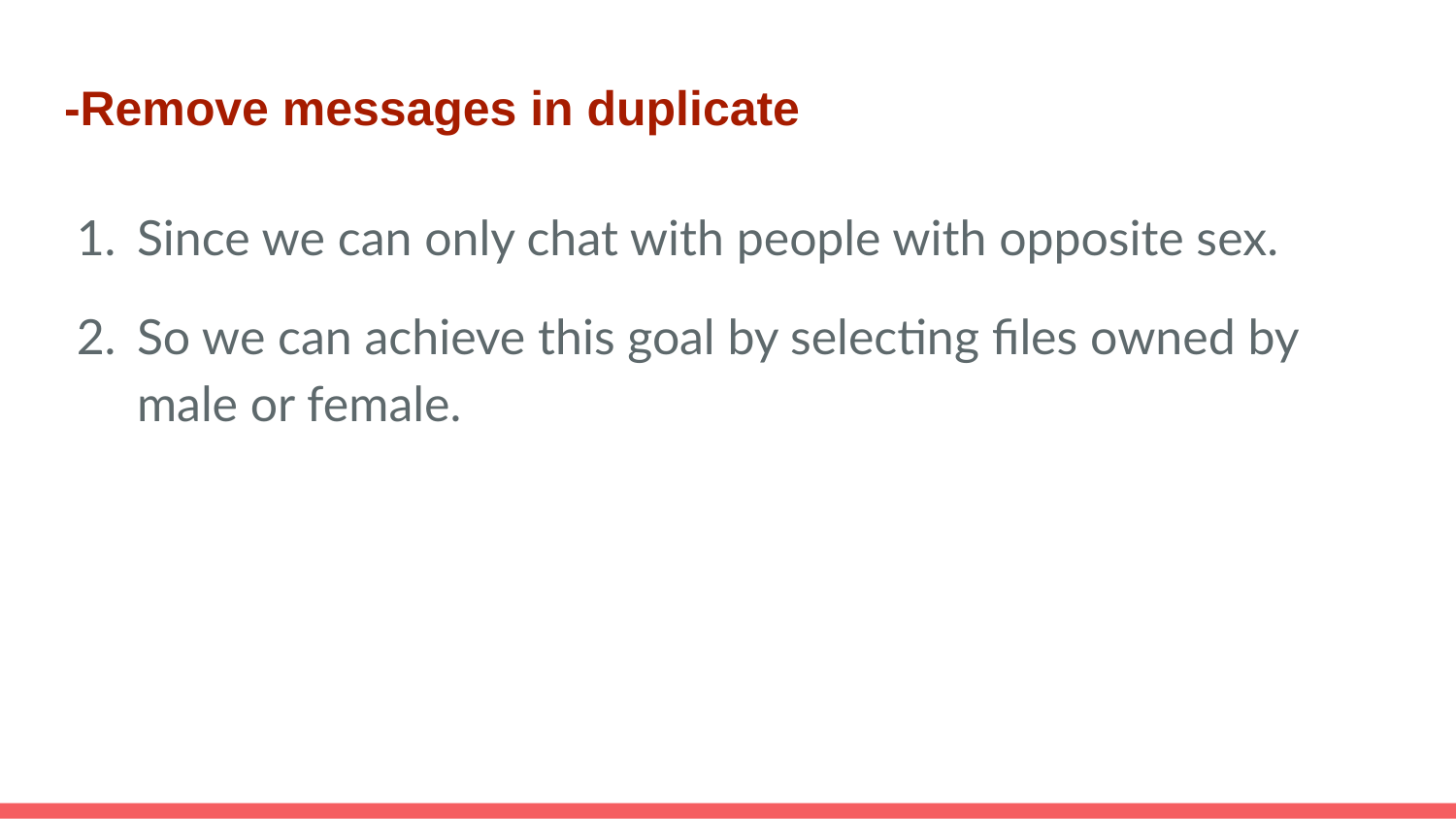

# -Remove messages in duplicate
Since we can only chat with people with opposite sex.
So we can achieve this goal by selecting files owned by male or female.